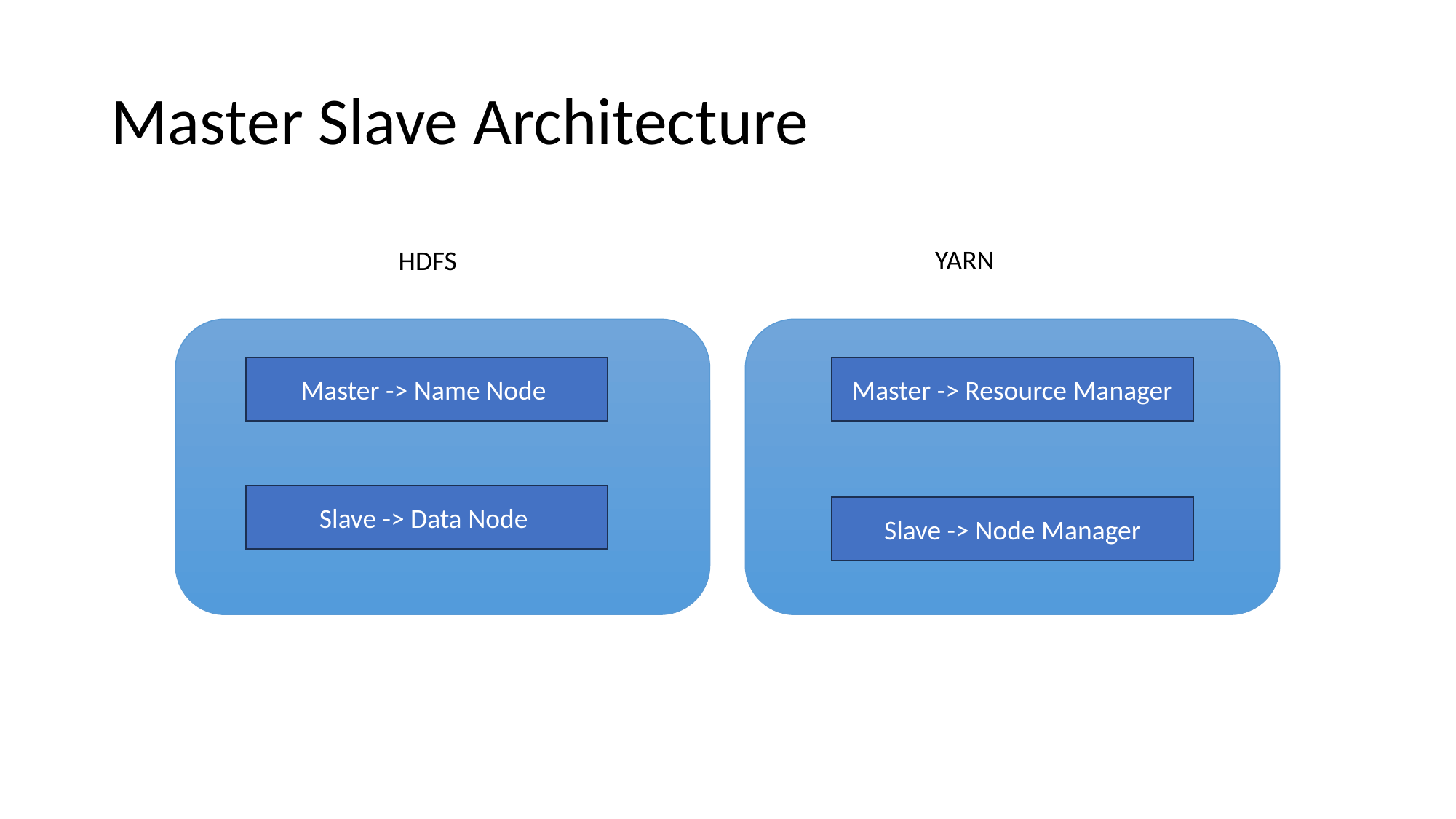

# Master Slave Architecture
YARN
HDFS

Master -> Name Node
Master -> Resource Manager
Slave -> Data Node
Slave -> Node Manager